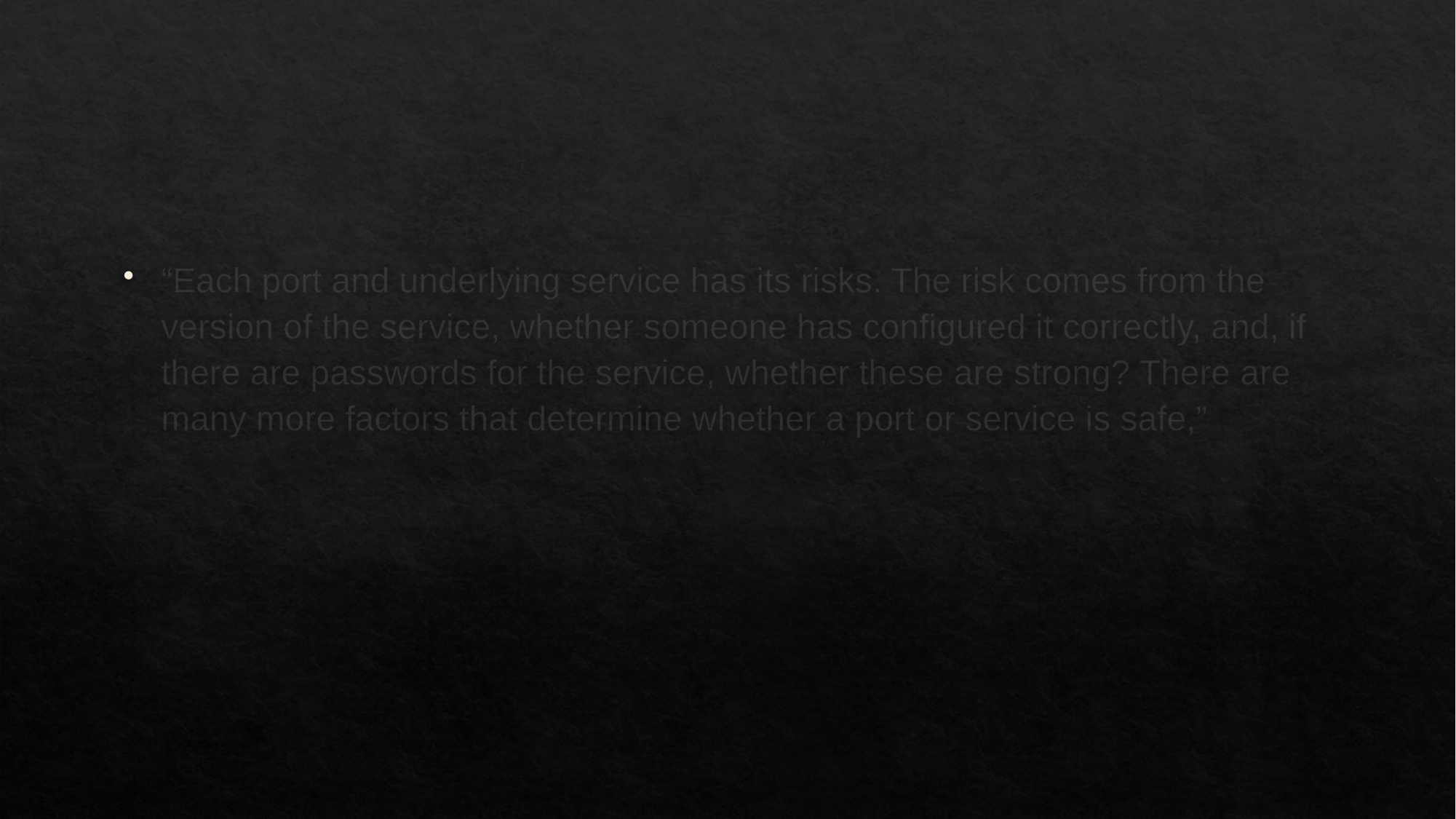

“Each port and underlying service has its risks. The risk comes from the version of the service, whether someone has configured it correctly, and, if there are passwords for the service, whether these are strong? There are many more factors that determine whether a port or service is safe,”